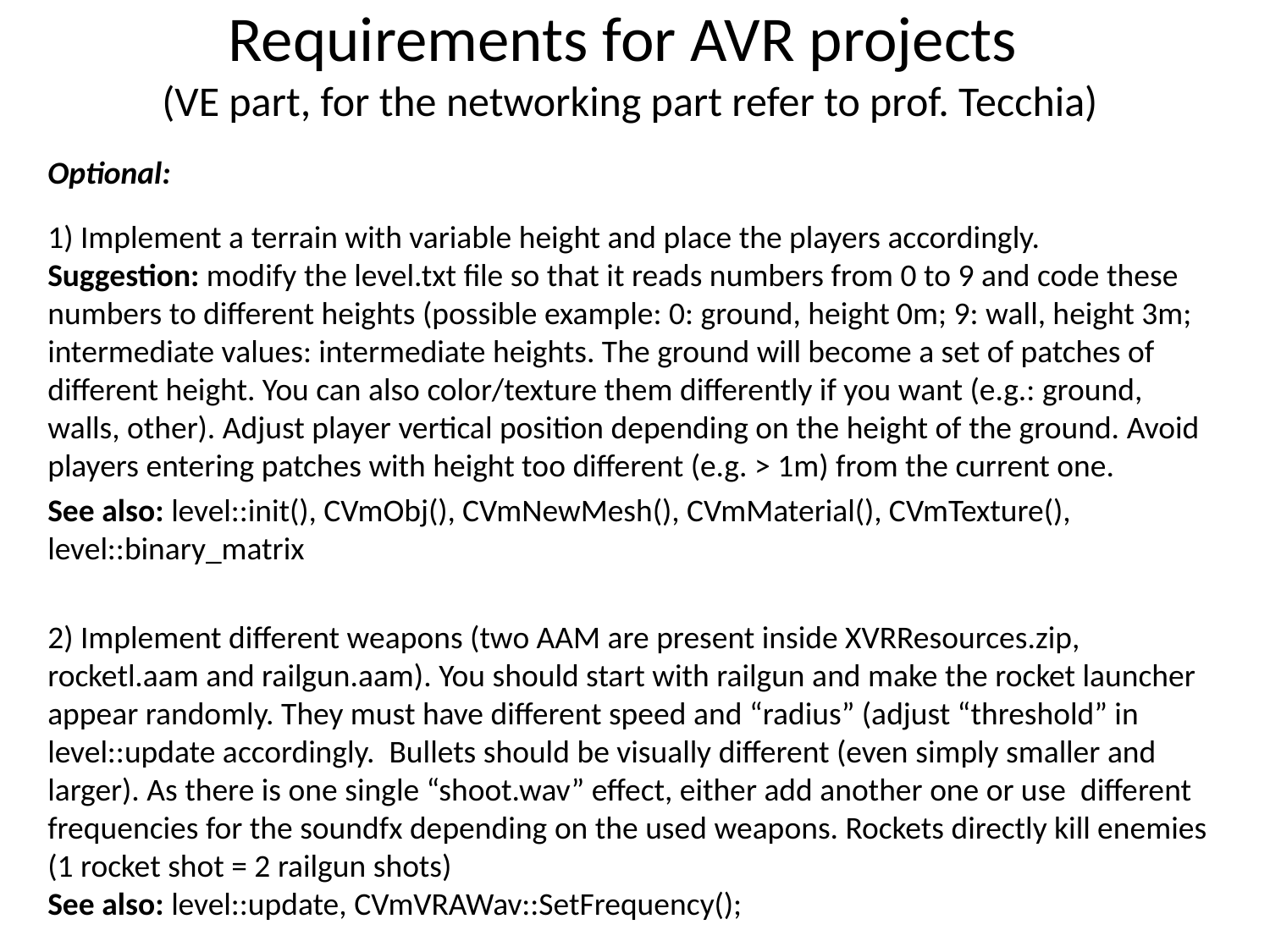

# Requirements for AVR projects (VE part, for the networking part refer to prof. Tecchia)
Optional:

1) Implement a terrain with variable height and place the players accordingly.
Suggestion: modify the level.txt file so that it reads numbers from 0 to 9 and code these numbers to different heights (possible example: 0: ground, height 0m; 9: wall, height 3m; intermediate values: intermediate heights. The ground will become a set of patches of different height. You can also color/texture them differently if you want (e.g.: ground, walls, other). Adjust player vertical position depending on the height of the ground. Avoid players entering patches with height too different (e.g. > 1m) from the current one.
See also: level::init(), CVmObj(), CVmNewMesh(), CVmMaterial(), CVmTexture(), level::binary_matrix

2) Implement different weapons (two AAM are present inside XVRResources.zip, rocketl.aam and railgun.aam). You should start with railgun and make the rocket launcher appear randomly. They must have different speed and “radius” (adjust “threshold” in level::update accordingly.  Bullets should be visually different (even simply smaller and larger). As there is one single “shoot.wav” effect, either add another one or use  different frequencies for the soundfx depending on the used weapons. Rockets directly kill enemies (1 rocket shot = 2 railgun shots)
See also: level::update, CVmVRAWav::SetFrequency();